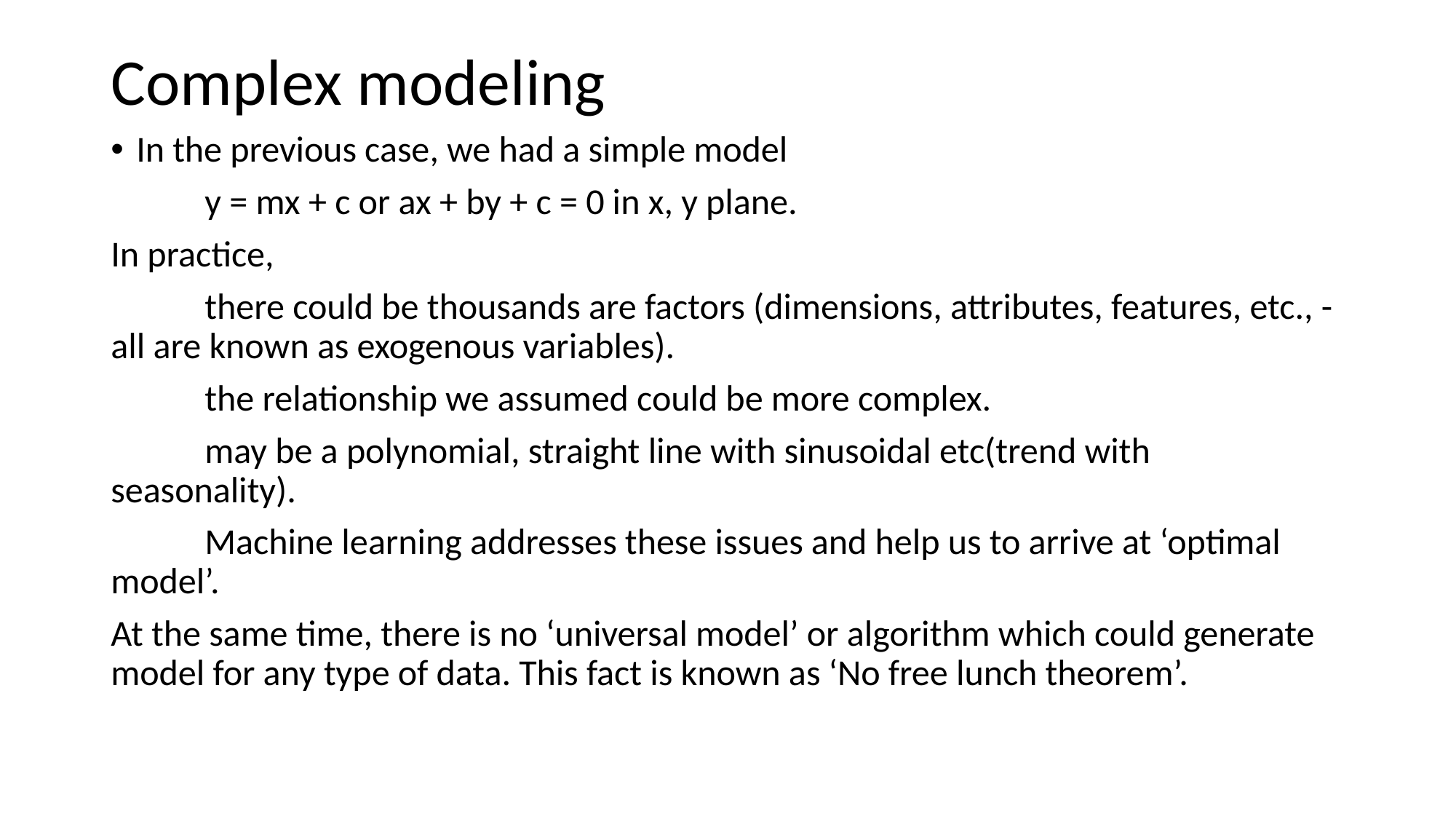

# Complex modeling
In the previous case, we had a simple model
		y = mx + c or ax + by + c = 0 in x, y plane.
In practice,
	there could be thousands are factors (dimensions, attributes, features, etc., - all are known as exogenous variables).
	the relationship we assumed could be more complex.
		may be a polynomial, straight line with sinusoidal etc(trend with seasonality).
	Machine learning addresses these issues and help us to arrive at ‘optimal model’.
At the same time, there is no ‘universal model’ or algorithm which could generate model for any type of data. This fact is known as ‘No free lunch theorem’.